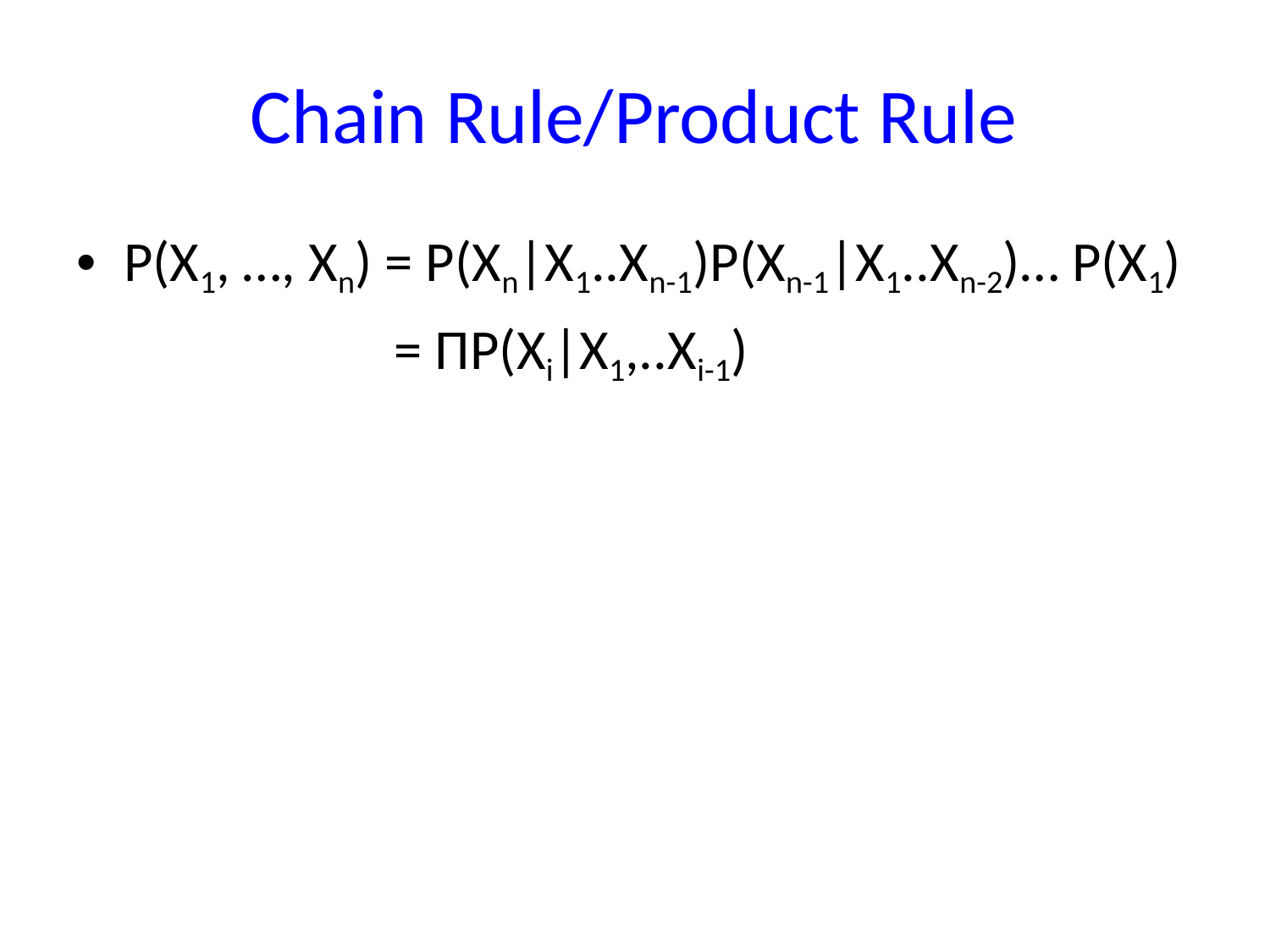

# Chain Rule/Product Rule
P(X1, …, Xn) = P(Xn|X1..Xn-1)P(Xn-1|X1..Xn-2)… P(X1)
= ПP(Xi|X1,..Xi-1)